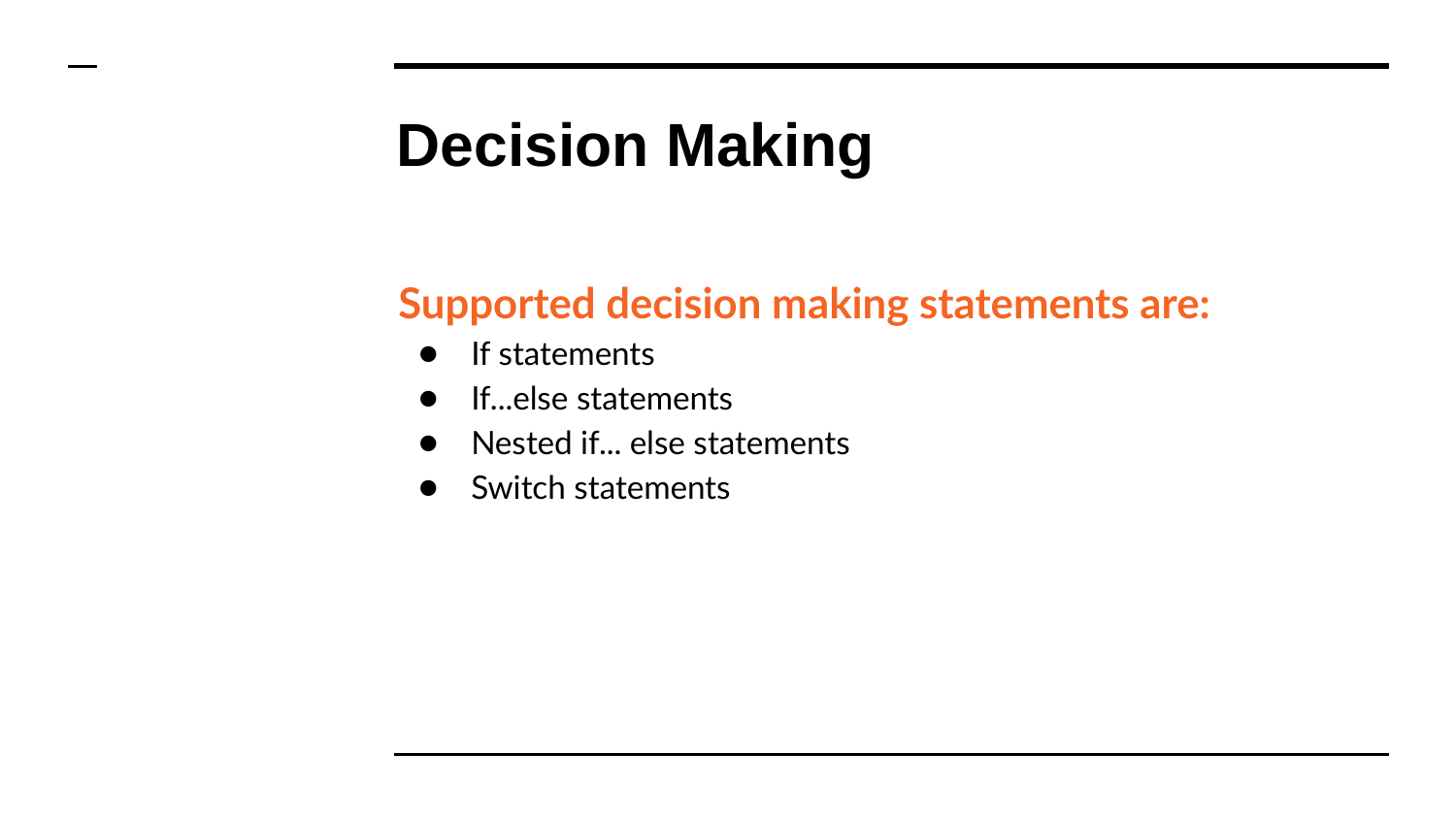

# Decision Making
Supported decision making statements are:
If statements
If...else statements
Nested if... else statements
Switch statements